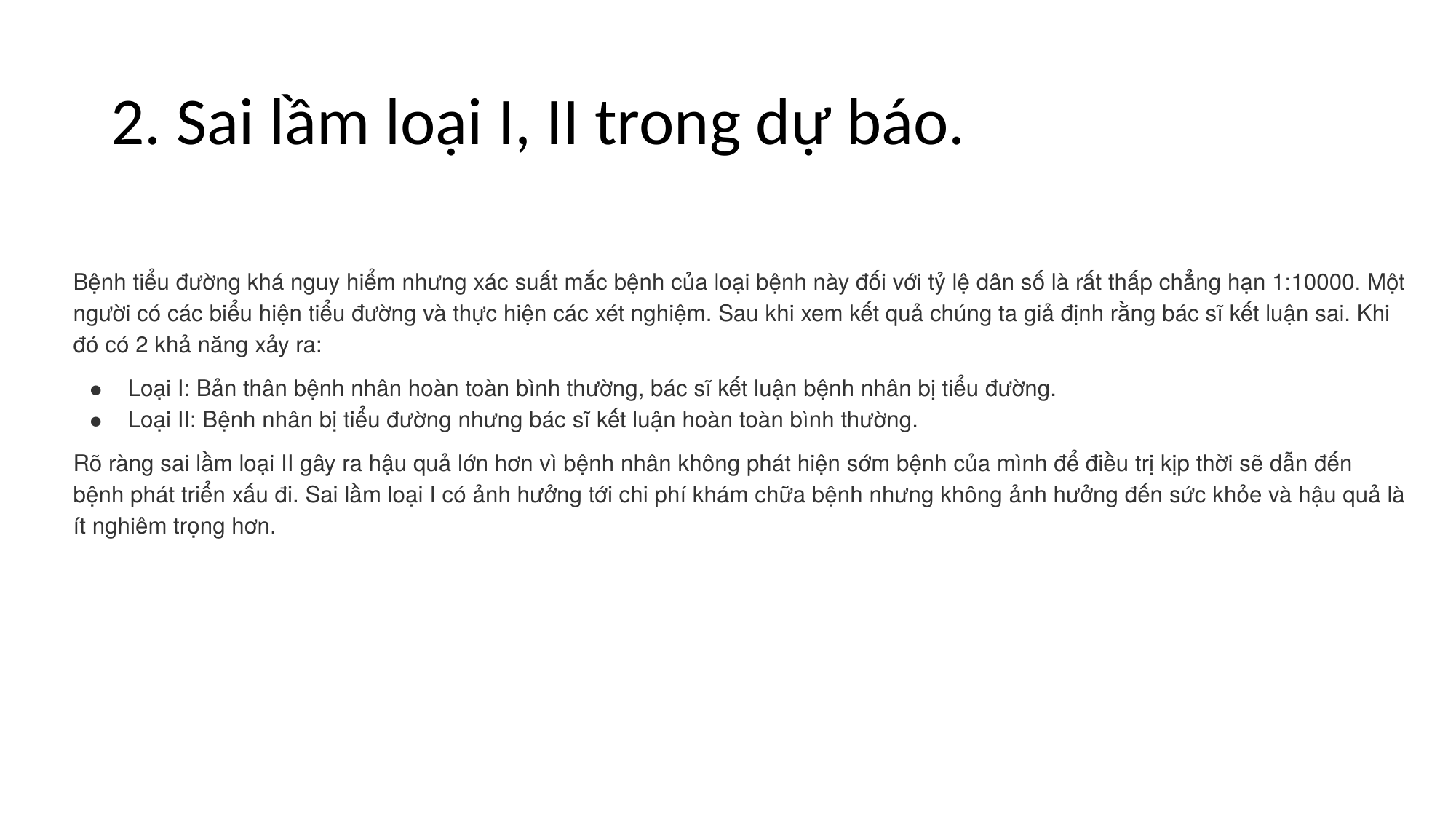

# 2. Sai lầm loại I, II trong dự báo.
Bệnh tiểu đường khá nguy hiểm nhưng xác suất mắc bệnh của loại bệnh này đối với tỷ lệ dân số là rất thấp chẳng hạn 1:10000. Một người có các biểu hiện tiểu đường và thực hiện các xét nghiệm. Sau khi xem kết quả chúng ta giả định rằng bác sĩ kết luận sai. Khi đó có 2 khả năng xảy ra:
Loại I: Bản thân bệnh nhân hoàn toàn bình thường, bác sĩ kết luận bệnh nhân bị tiểu đường.
Loại II: Bệnh nhân bị tiểu đường nhưng bác sĩ kết luận hoàn toàn bình thường.
Rõ ràng sai lầm loại II gây ra hậu quả lớn hơn vì bệnh nhân không phát hiện sớm bệnh của mình để điều trị kịp thời sẽ dẫn đến bệnh phát triển xấu đi. Sai lầm loại I có ảnh hưởng tới chi phí khám chữa bệnh nhưng không ảnh hưởng đến sức khỏe và hậu quả là ít nghiêm trọng hơn.